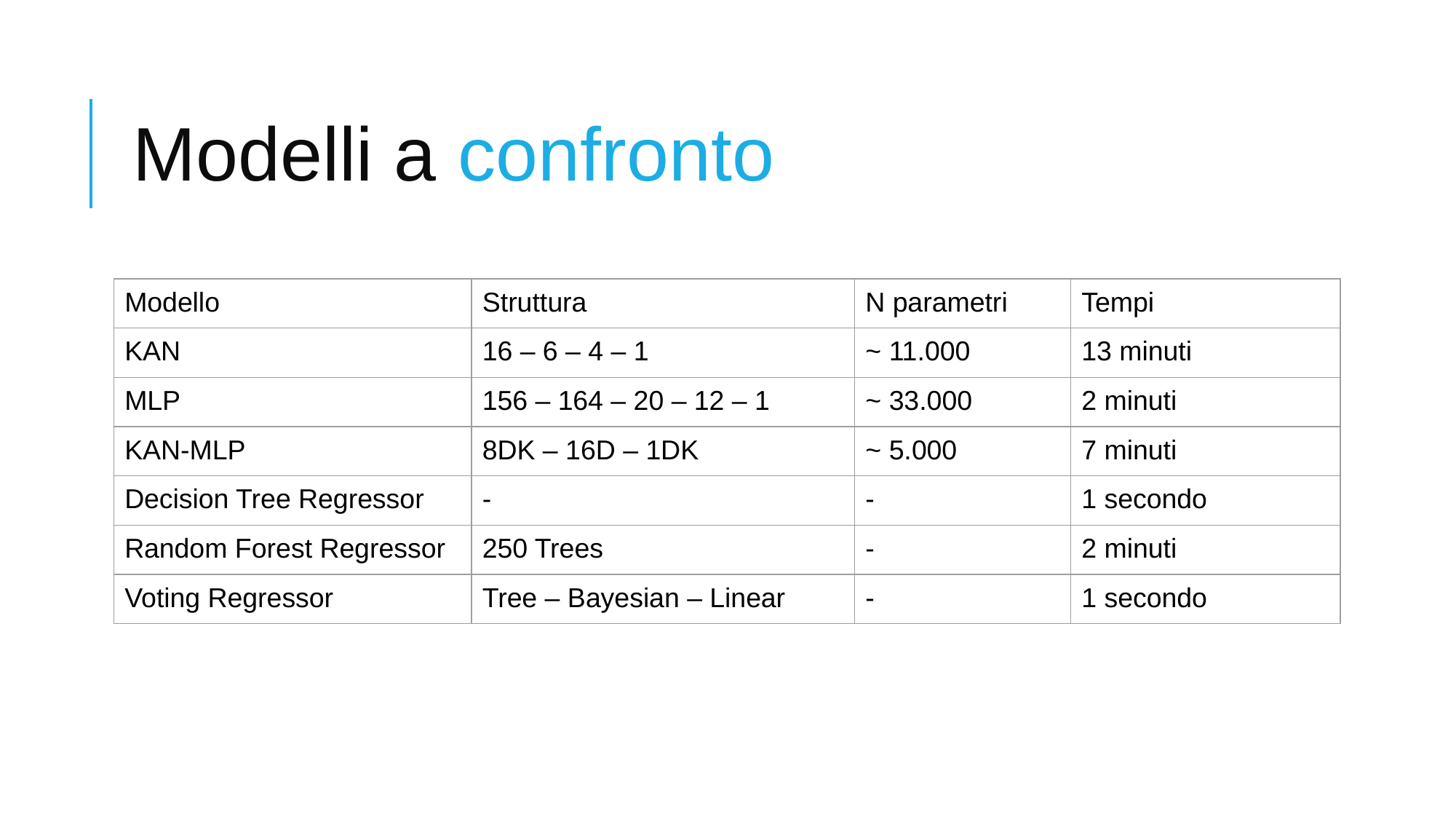

# Modelli a confronto
| Modello | Struttura | N parametri | Tempi |
| --- | --- | --- | --- |
| KAN | 16 – 6 – 4 – 1 | ~ 11.000 | 13 minuti |
| MLP | 156 – 164 – 20 – 12 – 1 | ~ 33.000 | 2 minuti |
| KAN-MLP | 8DK – 16D – 1DK | ~ 5.000 | 7 minuti |
| Decision Tree Regressor | - | - | 1 secondo |
| Random Forest Regressor | 250 Trees | - | 2 minuti |
| Voting Regressor | Tree – Bayesian – Linear | - | 1 secondo |